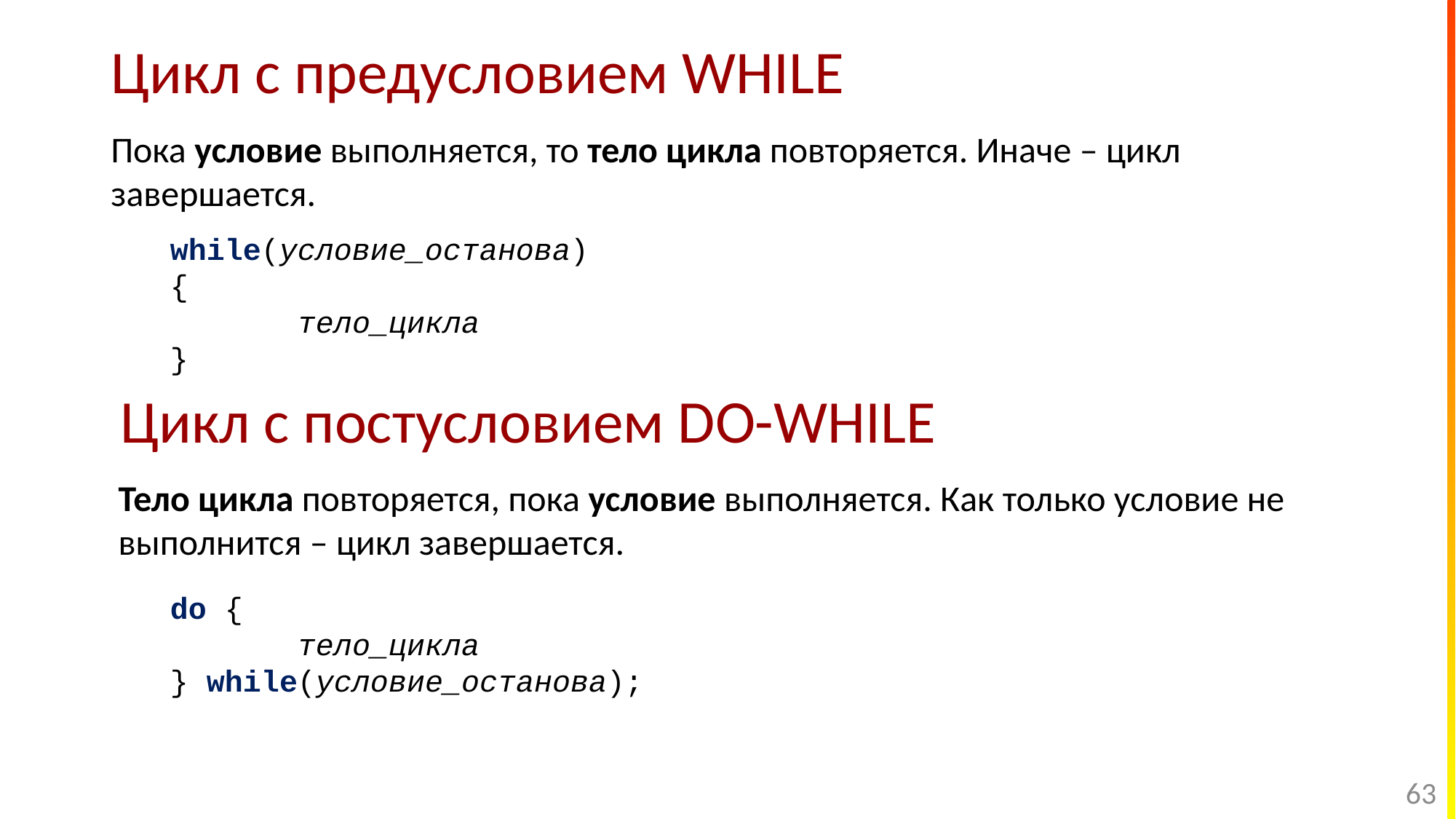

# Цикл с предусловием WHILE
Пока условие выполняется, то тело цикла повторяется. Иначе – цикл завершается.
while(условие_останова)
{
	 тело_цикла
}
Цикл с постусловием DO-WHILE
Тело цикла повторяется, пока условие выполняется. Как только условие не выполнится – цикл завершается.
do {
	 тело_цикла
} while(условие_останова);
63
Цикл с постусловием всегда выполняется хотя бы 1 раз.